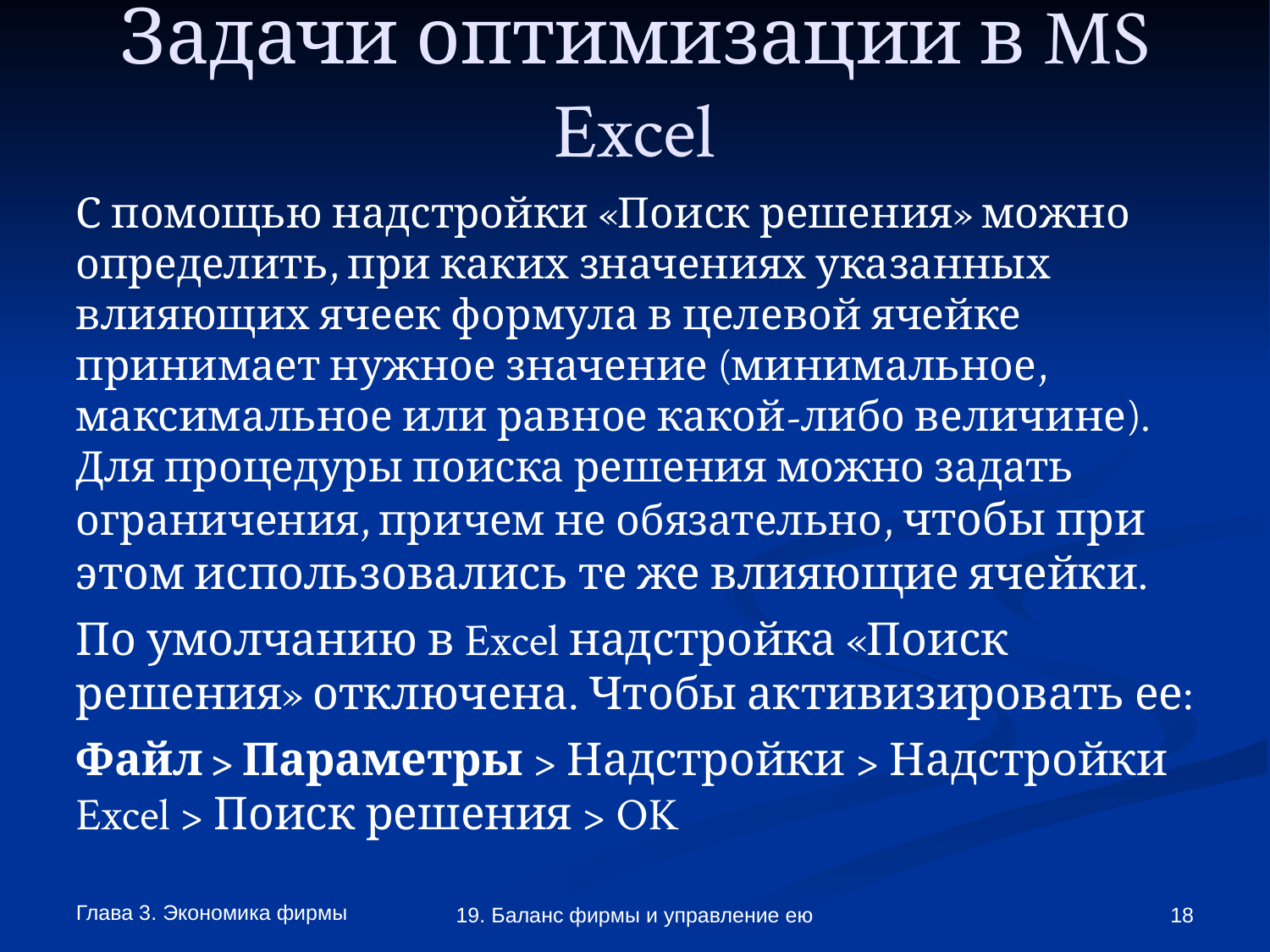

Задачи оптимизации в MS Excel
С помощью надстройки «Поиск решения» можно определить, при каких значениях указанных влияющих ячеек формула в целевой ячейке принимает нужное значение (минимальное, максимальное или равное какой-либо величине). Для процедуры поиска решения можно задать ограничения, причем не обязательно, чтобы при этом использовались те же влияющие ячейки.
По умолчанию в Excel надстройка «Поиск решения» отключена. Чтобы активизировать ее:
Файл > Параметры > Надстройки > Надстройки Excel > Поиск решения > OK
Глава 3. Экономика фирмы
19. Баланс фирмы и управление ею
18